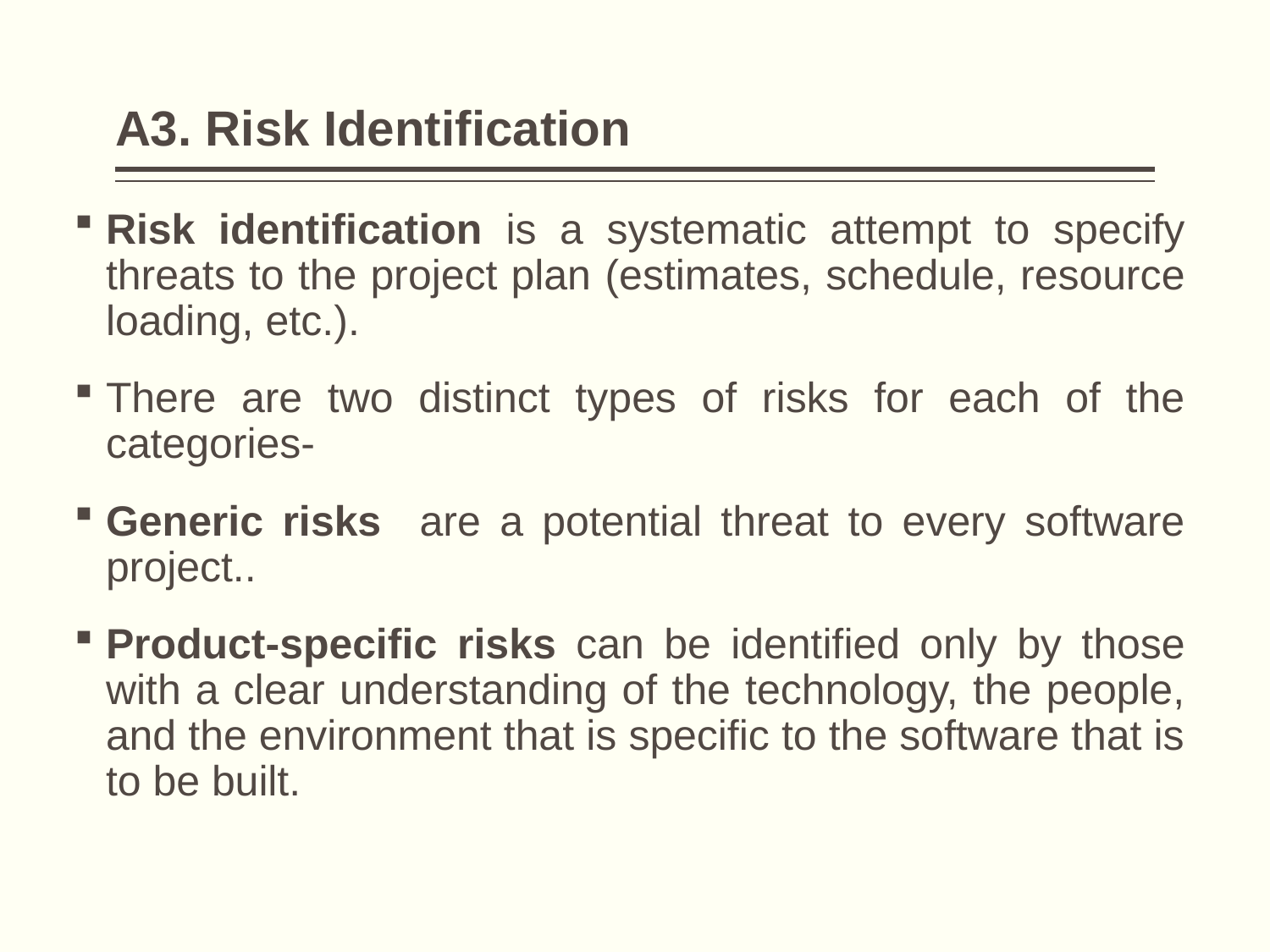

# A3. Risk Identification
Risk identification is a systematic attempt to specify threats to the project plan (estimates, schedule, resource loading, etc.).
There are two distinct types of risks for each of the categories-
Generic risks  are a potential threat to every software project..
Product-specific risks can be identified only by those with a clear understanding of the technology, the people, and the environment that is specific to the software that is to be built.